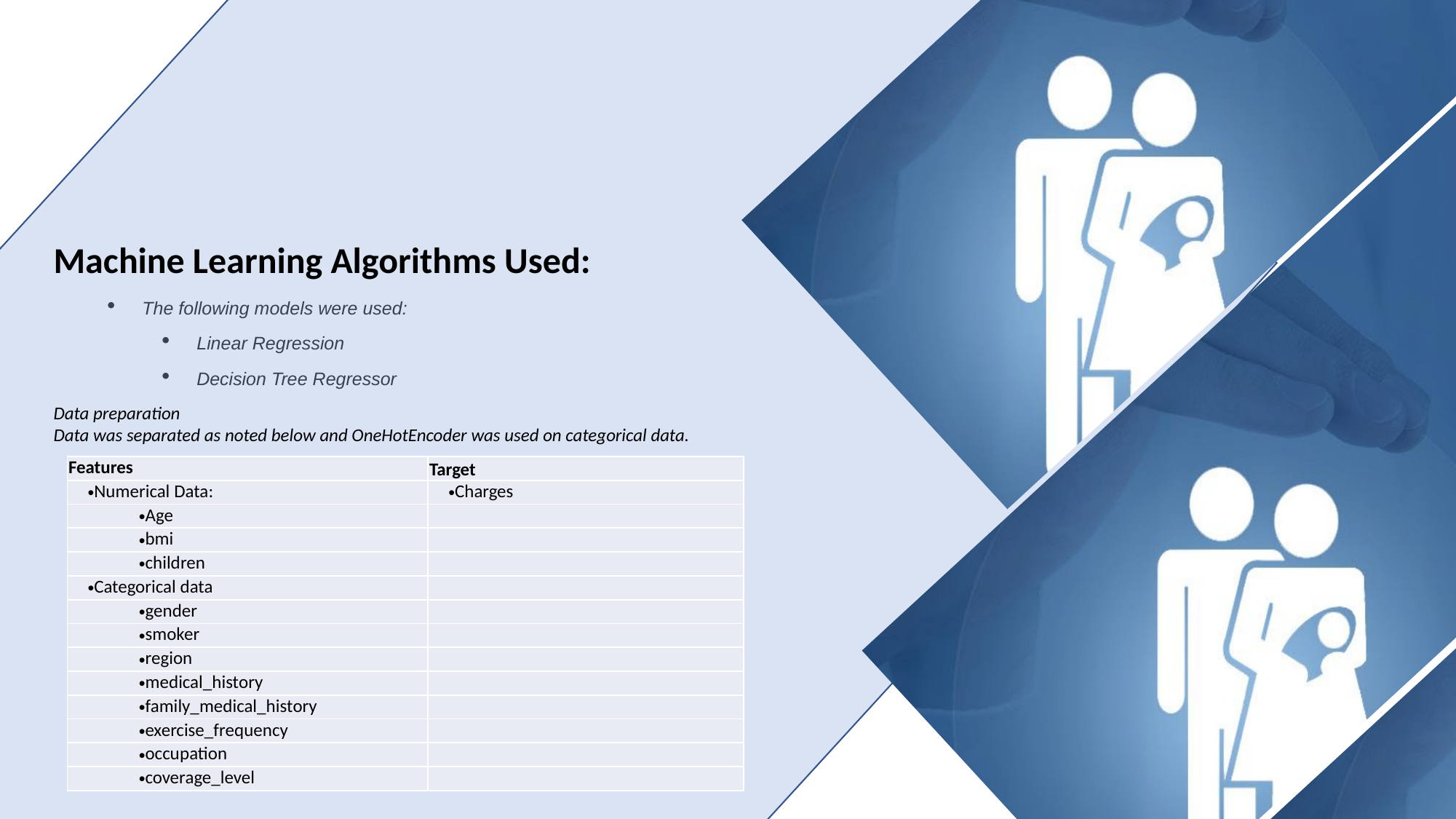

Machine Learning Algorithms Used:

The following models were used:
Linear Regression
Decision Tree Regressor
Data preparation
Data was separated as noted below and OneHotEncoder was used on categorical data.

| Features | Target |
| --- | --- |
| Numerical Data: | Charges |
| Age |  |
| bmi |  |
| children |  |
| Categorical data |  |
| gender |  |
| smoker |  |
| region |  |
| medical\_history |  |
| family\_medical\_history |  |
| exercise\_frequency |  |
| occupation |  |
| coverage\_level |  |